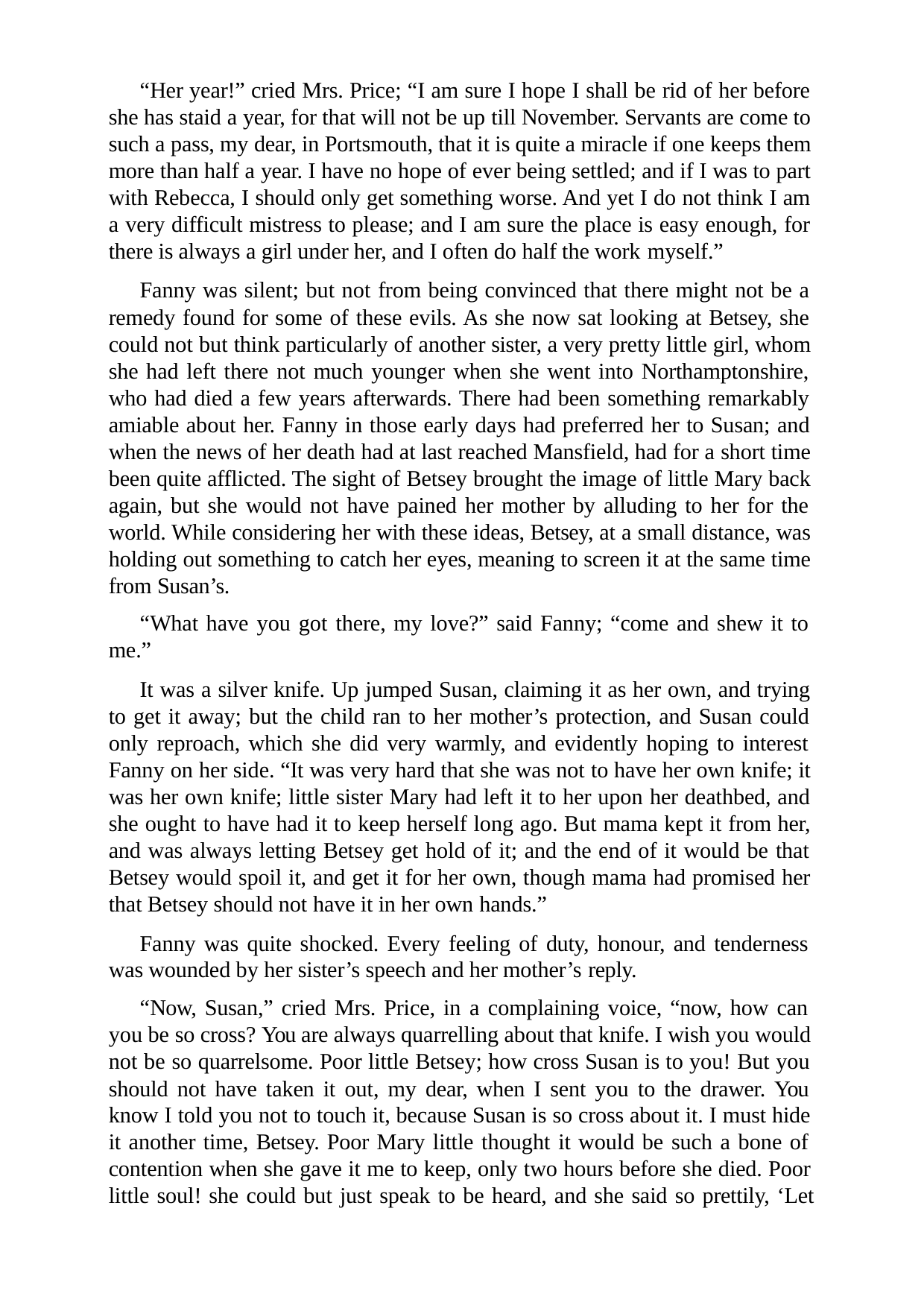

“Her year!” cried Mrs. Price; “I am sure I hope I shall be rid of her before  she has staid a year, for that will not be up till November. Servants are come to  such a pass, my dear, in Portsmouth, that it is quite a miracle if one keeps them  more than half a year. I have no hope of ever being settled; and if I was to part  with Rebecca, I should only get something worse. And yet I do not think I am  a very difficult mistress to please; and I am sure the place is easy enough, for  there is always a girl under her, and I often do half the work myself.”
Fanny was silent; but not from being convinced that there might not be a  remedy found for some of these evils. As she now sat looking at Betsey, she  could not but think particularly of another sister, a very pretty little girl, whom  she had left there not much younger when she went into Northamptonshire,  who had died a few years afterwards. There had been something remarkably  amiable about her. Fanny in those early days had preferred her to Susan; and  when the news of her death had at last reached Mansfield, had for a short time  been quite afflicted. The sight of Betsey brought the image of little Mary back  again, but she would not have pained her mother by alluding to her for the  world. While considering her with these ideas, Betsey, at a small distance, was  holding out something to catch her eyes, meaning to screen it at the same time  from Susan’s.
“What have you got there, my love?” said Fanny; “come and shew it to  me.”
It was a silver knife. Up jumped Susan, claiming it as her own, and trying  to get it away; but the child ran to her mother’s protection, and Susan could  only reproach, which she did very warmly, and evidently hoping to interest  Fanny on her side. “It was very hard that she was not to have her own knife; it  was her own knife; little sister Mary had left it to her upon her deathbed, and  she ought to have had it to keep herself long ago. But mama kept it from her,  and was always letting Betsey get hold of it; and the end of it would be that  Betsey would spoil it, and get it for her own, though mama had promised her  that Betsey should not have it in her own hands.”
Fanny was quite shocked. Every feeling of duty, honour, and tenderness  was wounded by her sister’s speech and her mother’s reply.
“Now, Susan,” cried Mrs. Price, in a complaining voice, “now, how can  you be so cross? You are always quarrelling about that knife. I wish you would  not be so quarrelsome. Poor little Betsey; how cross Susan is to you! But you  should not have taken it out, my dear, when I sent you to the drawer. You  know I told you not to touch it, because Susan is so cross about it. I must hide  it another time, Betsey. Poor Mary little thought it would be such a bone of  contention when she gave it me to keep, only two hours before she died. Poor  little soul! she could but just speak to be heard, and she said so prettily, ‘Let